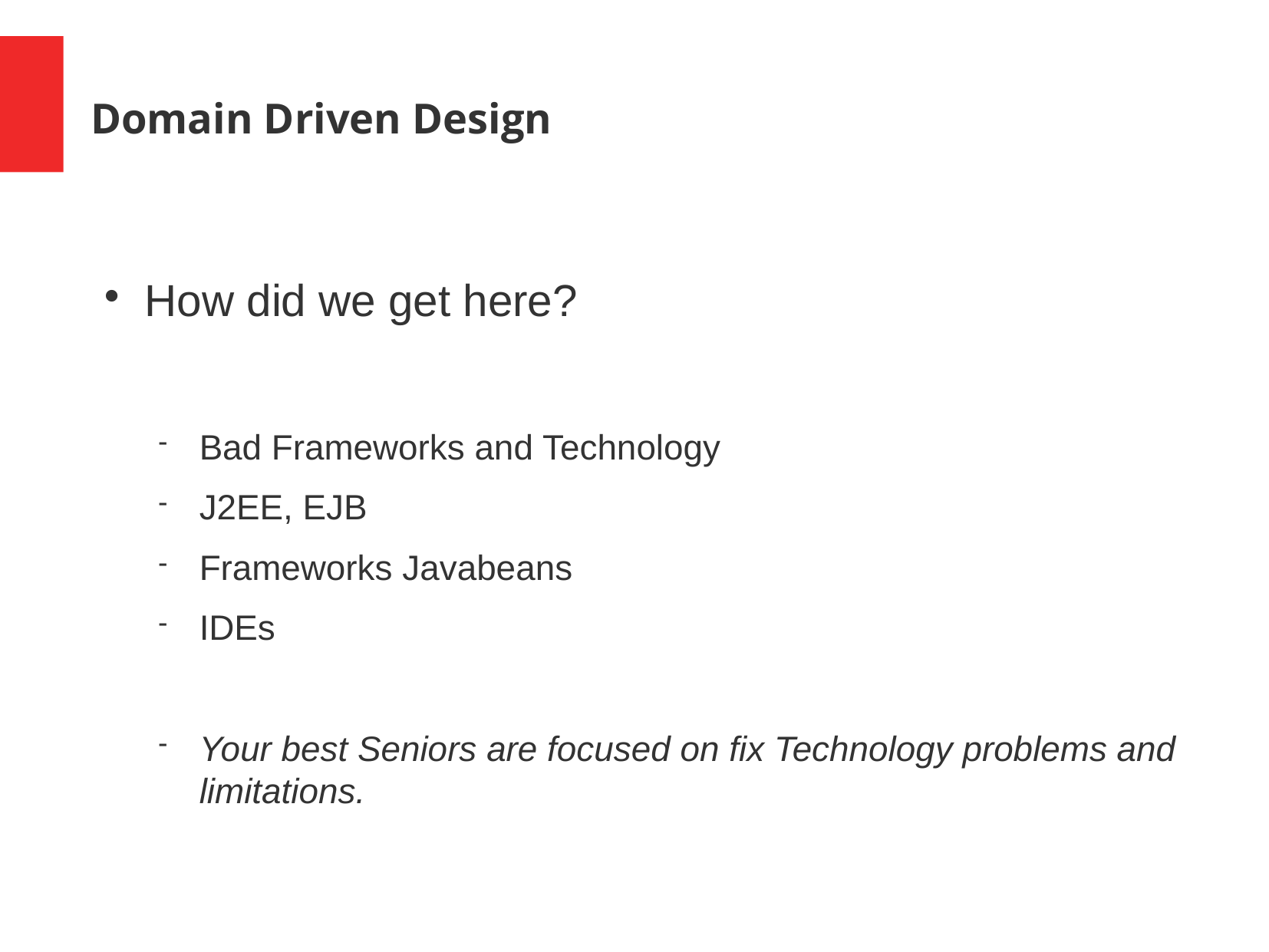

Domain Driven Design
How did we get here?

Bad Frameworks and Technology
J2EE, EJB
Frameworks Javabeans
IDEs

Your best Seniors are focused on fix Technology problems and limitations.